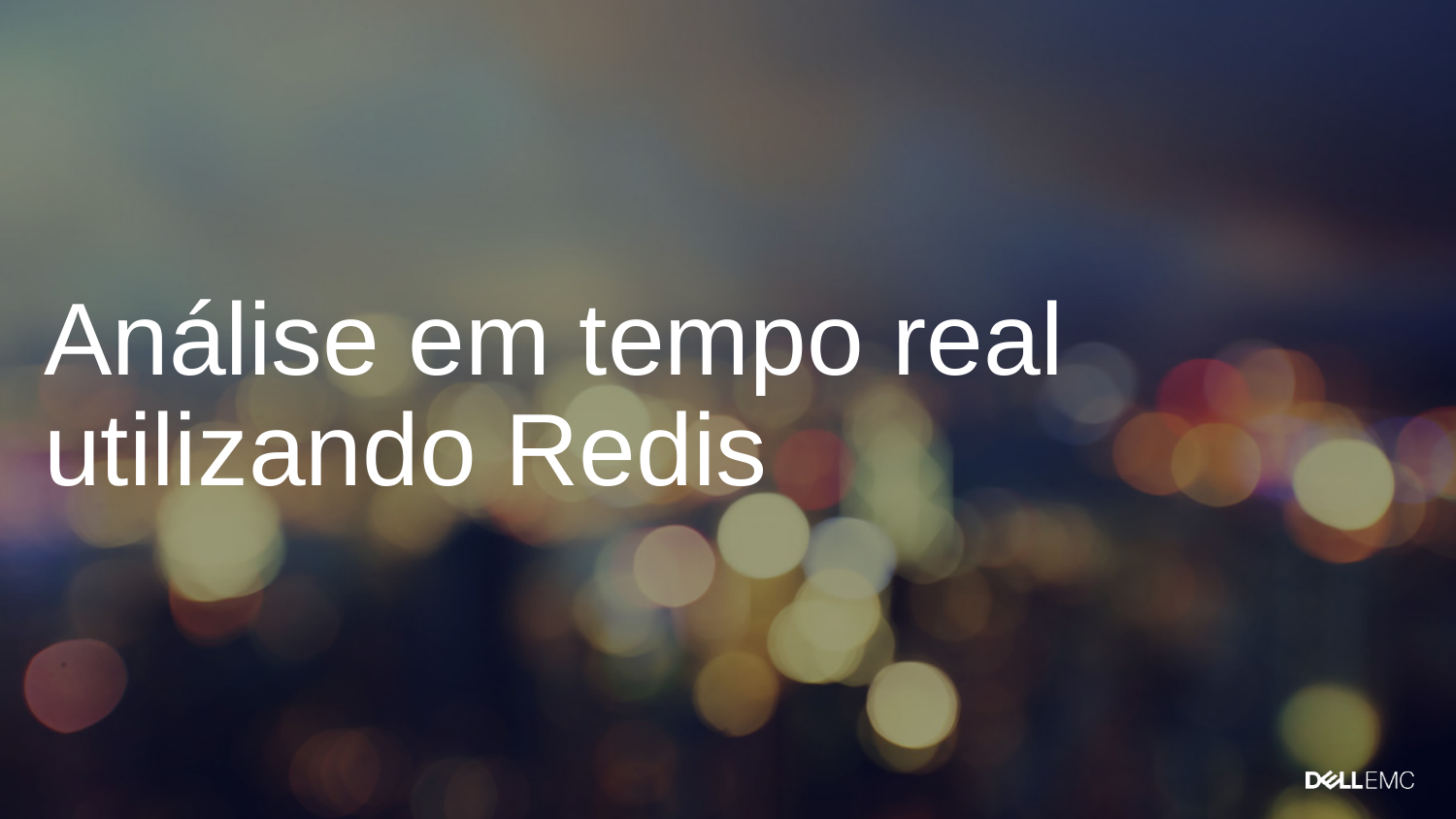

# Análise em tempo real utilizando Redis